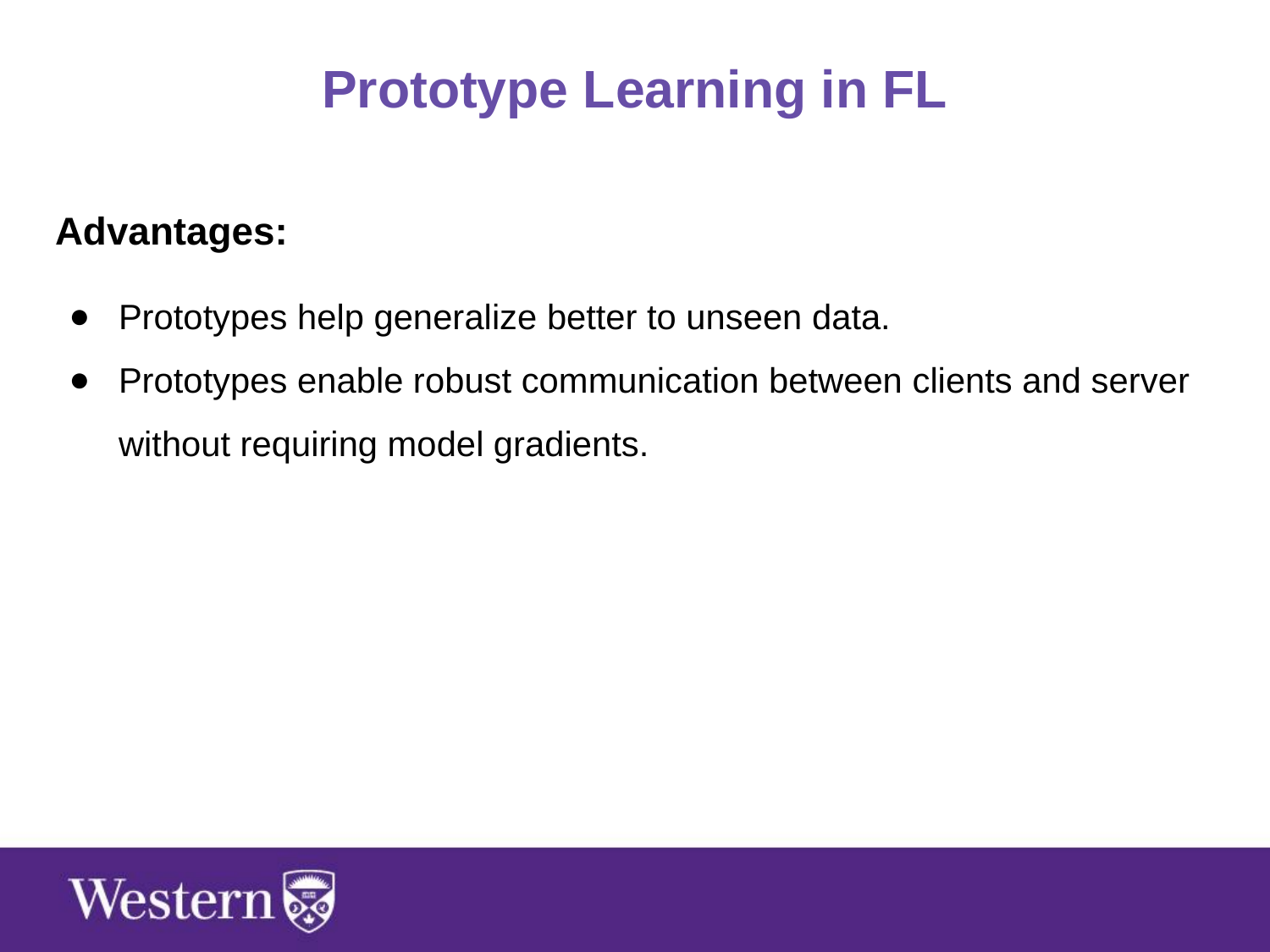

# Prototype Learning in FL

Advantages:
Prototypes help generalize better to unseen data.
Prototypes enable robust communication between clients and server without requiring model gradients.